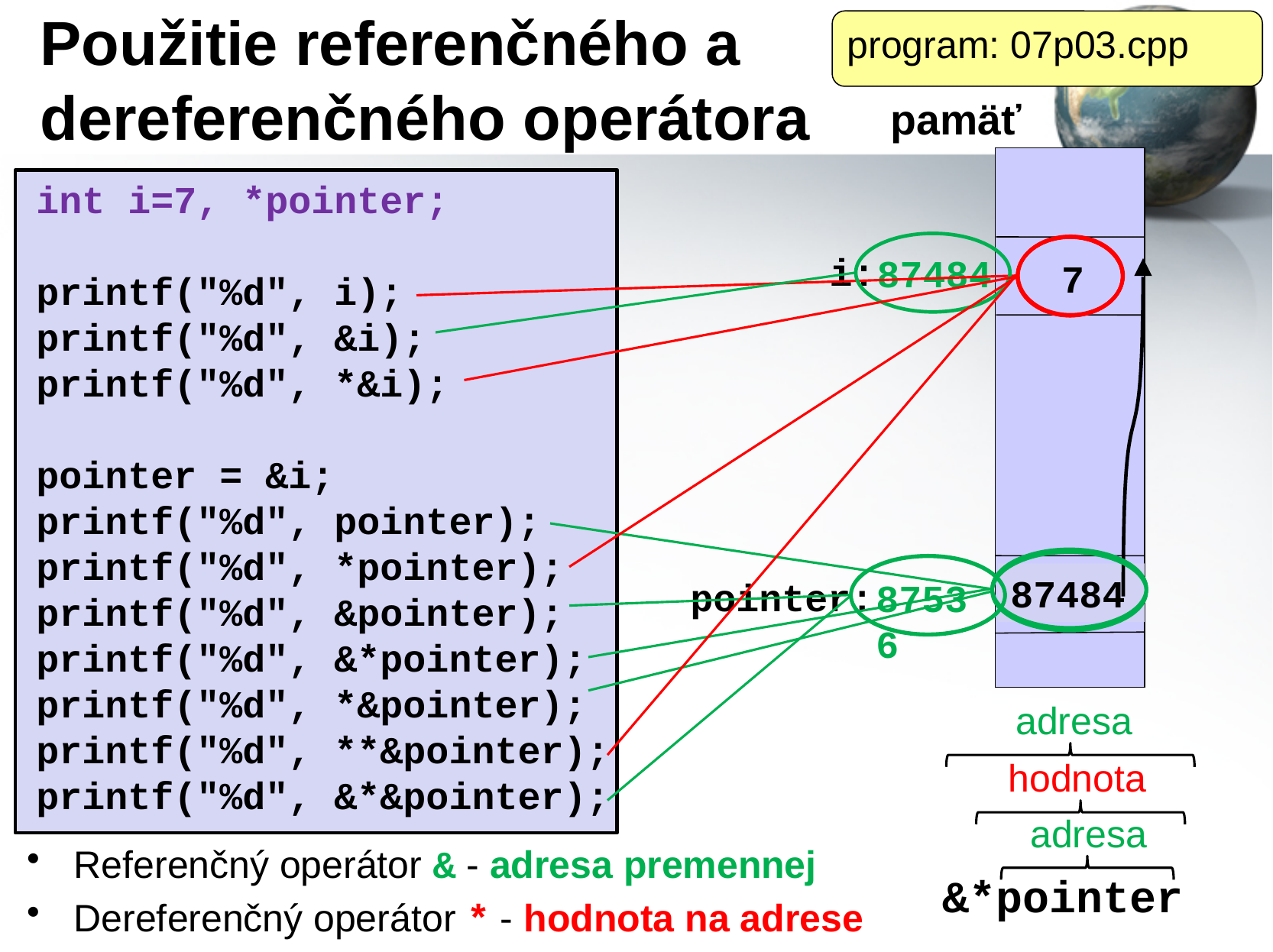

program: 07p03.cpp
# Použitie referenčného a dereferenčného operátora
pamäť

int i=7, *pointer;

printf("%d", i);
printf("%d", &i);
printf("%d", *&i);

pointer = &i;
printf("%d", pointer);
printf("%d", *pointer);
printf("%d", &pointer);
printf("%d", &*pointer);
printf("%d", *&pointer);
printf("%d", **&pointer);
printf("%d", &*&pointer);

i:
87484
7
87484

⊗
pointer:
87536

adresa

hodnota

adresa
&*pointer
Referenčný operátor & - adresa premennej
Dereferenčný operátor * - hodnota na adrese